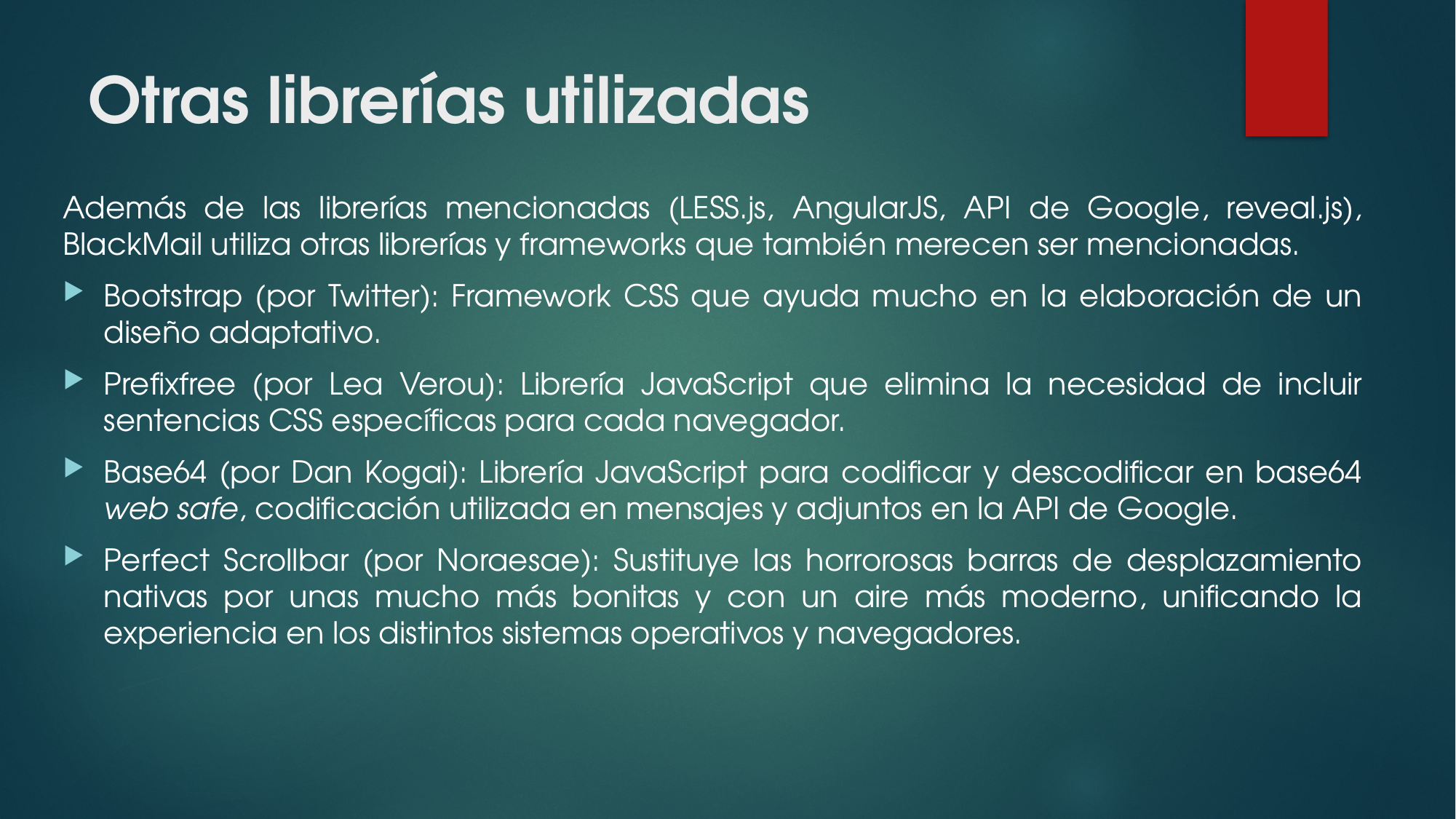

# Otras librerías utilizadas
Además de las librerías mencionadas (LESS.js, AngularJS, API de Google, reveal.js), BlackMail utiliza otras librerías y frameworks que también merecen ser mencionadas.
Bootstrap (por Twitter): Framework CSS que ayuda mucho en la elaboración de un diseño adaptativo.
Prefixfree (por Lea Verou): Librería JavaScript que elimina la necesidad de incluir sentencias CSS específicas para cada navegador.
Base64 (por Dan Kogai): Librería JavaScript para codificar y descodificar en base64 web safe, codificación utilizada en mensajes y adjuntos en la API de Google.
Perfect Scrollbar (por Noraesae): Sustituye las horrorosas barras de desplazamiento nativas por unas mucho más bonitas y con un aire más moderno, unificando la experiencia en los distintos sistemas operativos y navegadores.